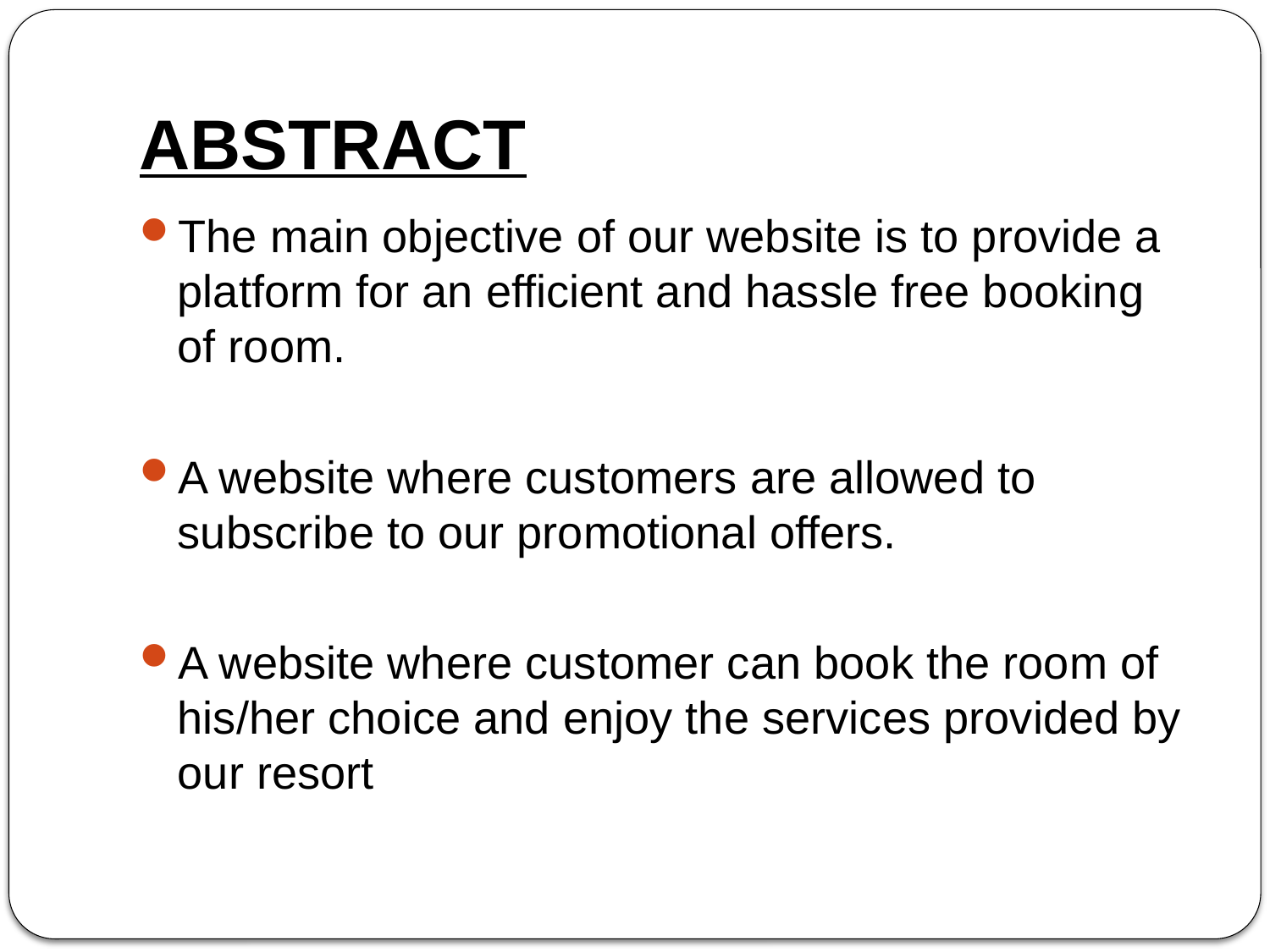

# ABSTRACT
The main objective of our website is to provide a platform for an efficient and hassle free booking of room.

A website where customers are allowed to subscribe to our promotional offers.

A website where customer can book the room of his/her choice and enjoy the services provided by our resort